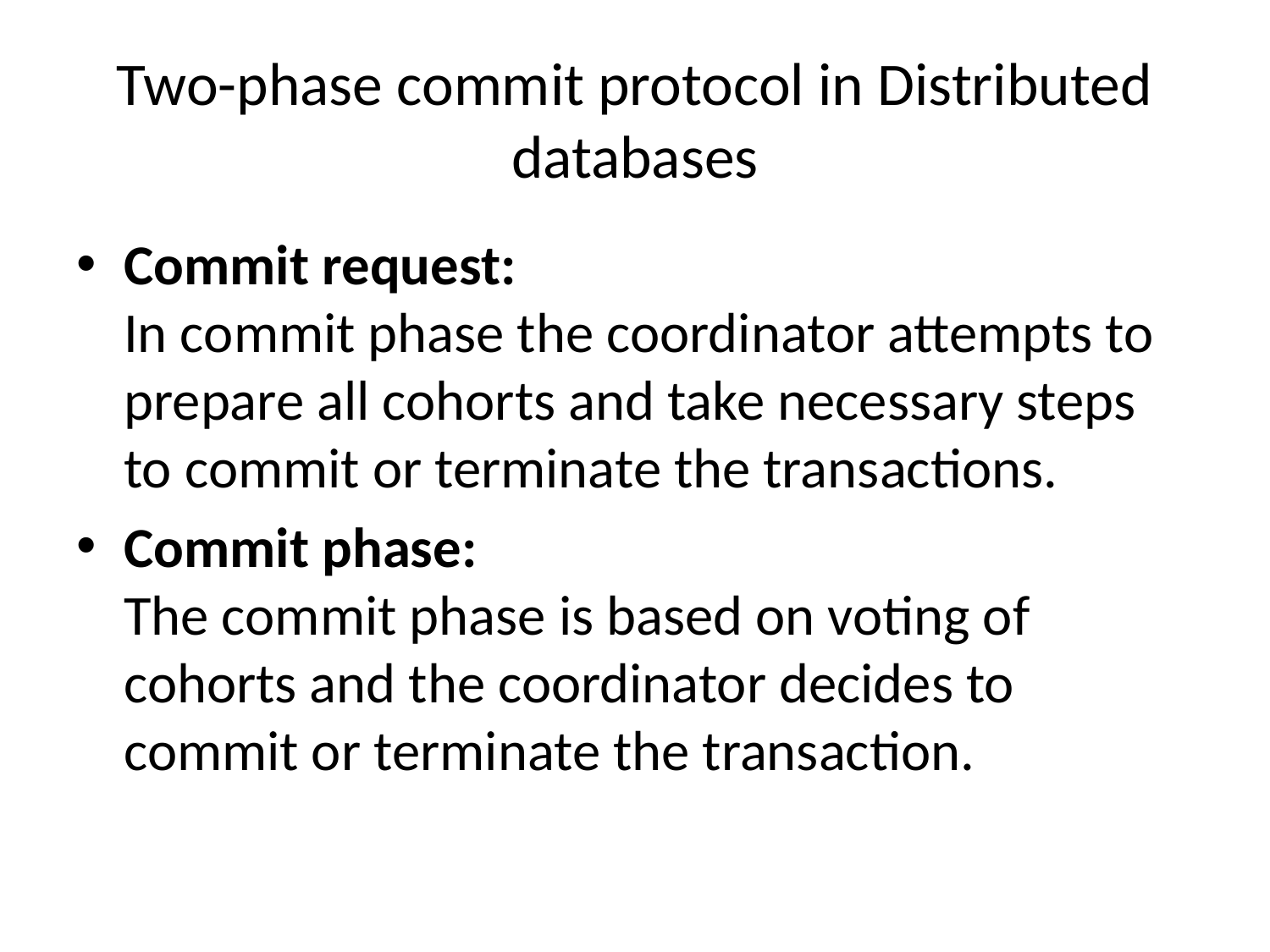

# Two-phase commit protocol in Distributed databases
Commit request:
In commit phase the coordinator attempts to prepare all cohorts and take necessary steps to commit or terminate the transactions.
Commit phase:
The commit phase is based on voting of cohorts and the coordinator decides to commit or terminate the transaction.